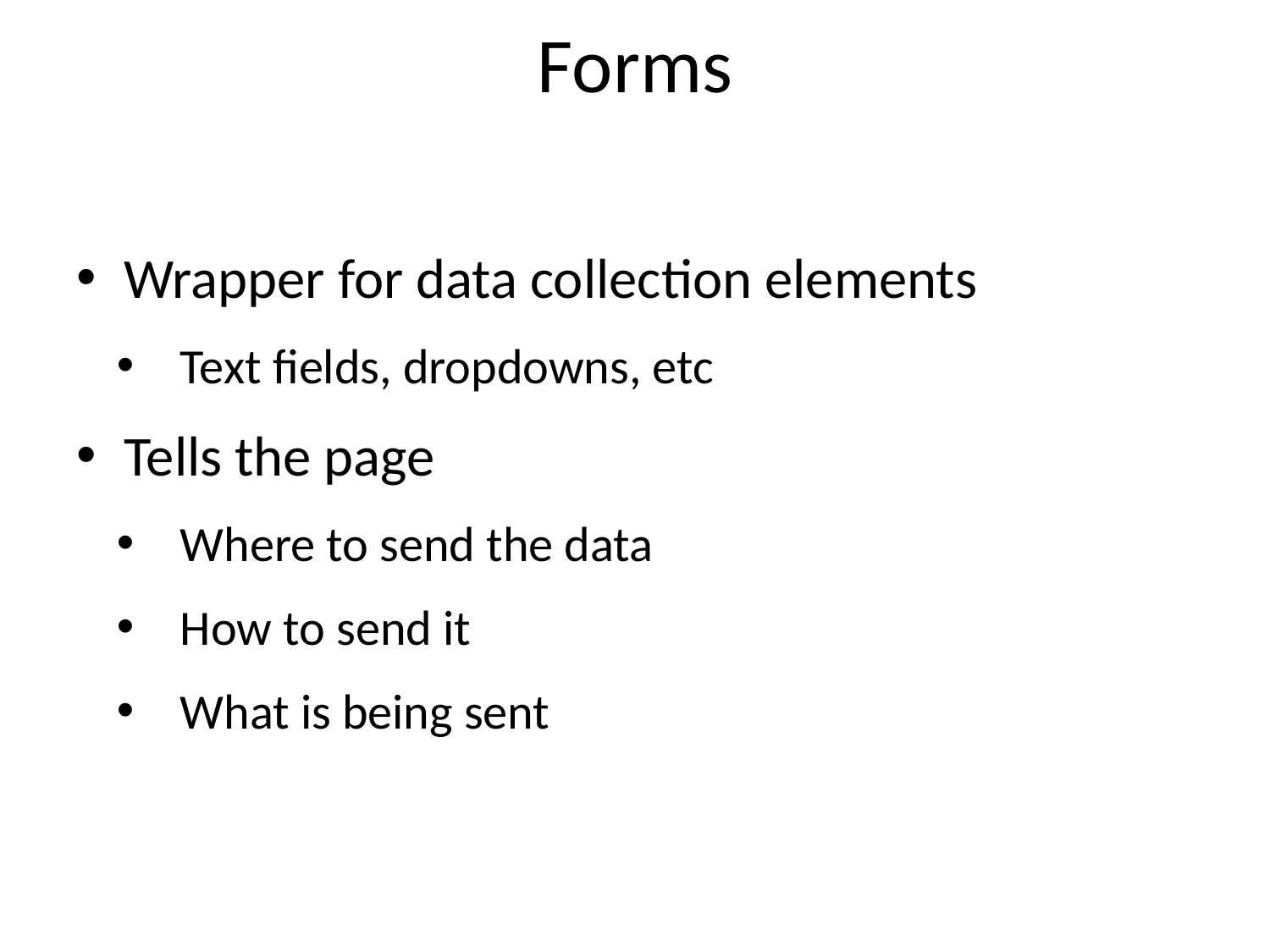

# Forms
Wrapper for data collection elements
Text fields, dropdowns, etc
Tells the page
Where to send the data
How to send it
What is being sent